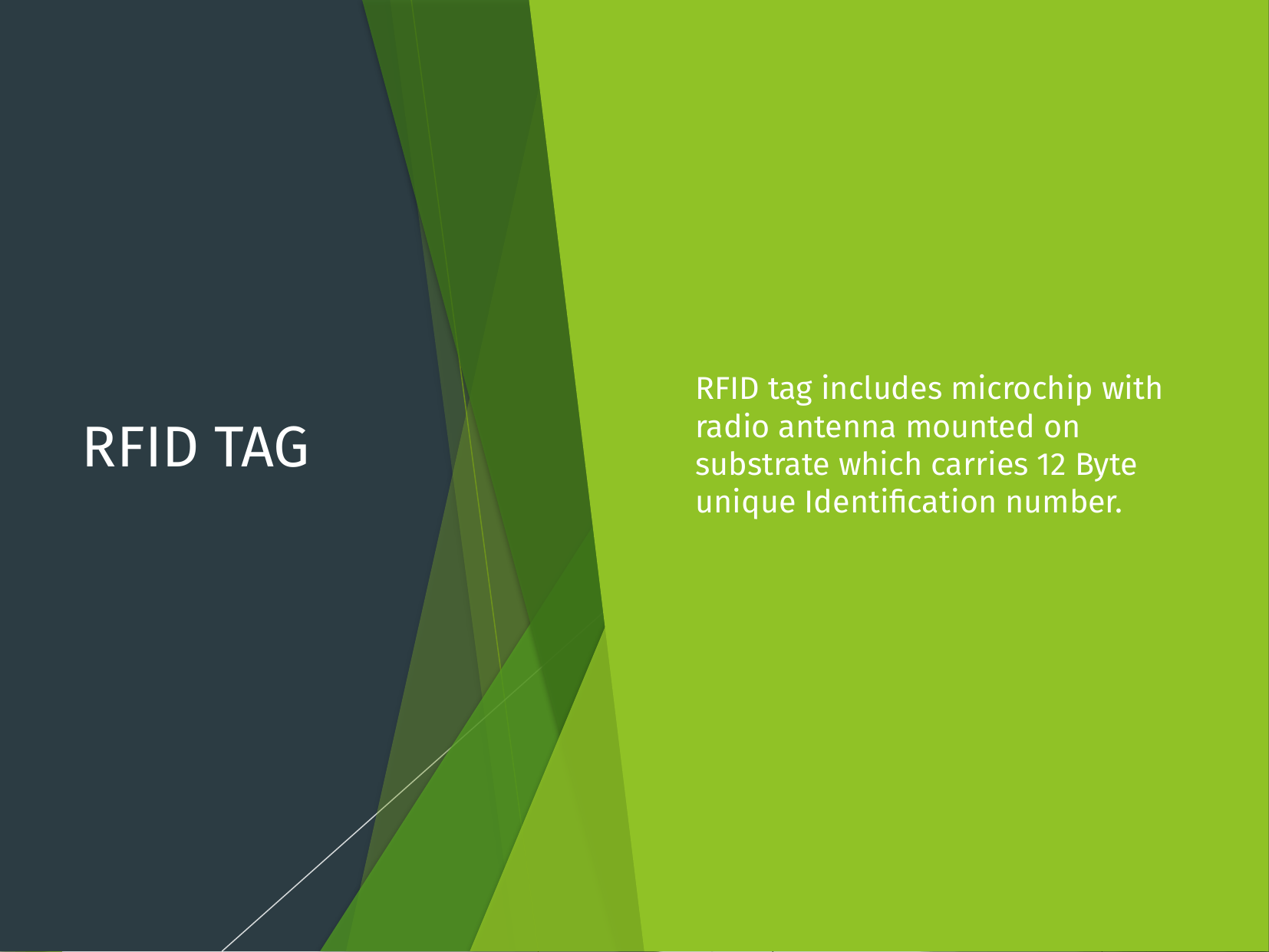

RFID TAG
RFID tag includes microchip with radio antenna mounted on substrate which carries 12 Byte unique Identification number.